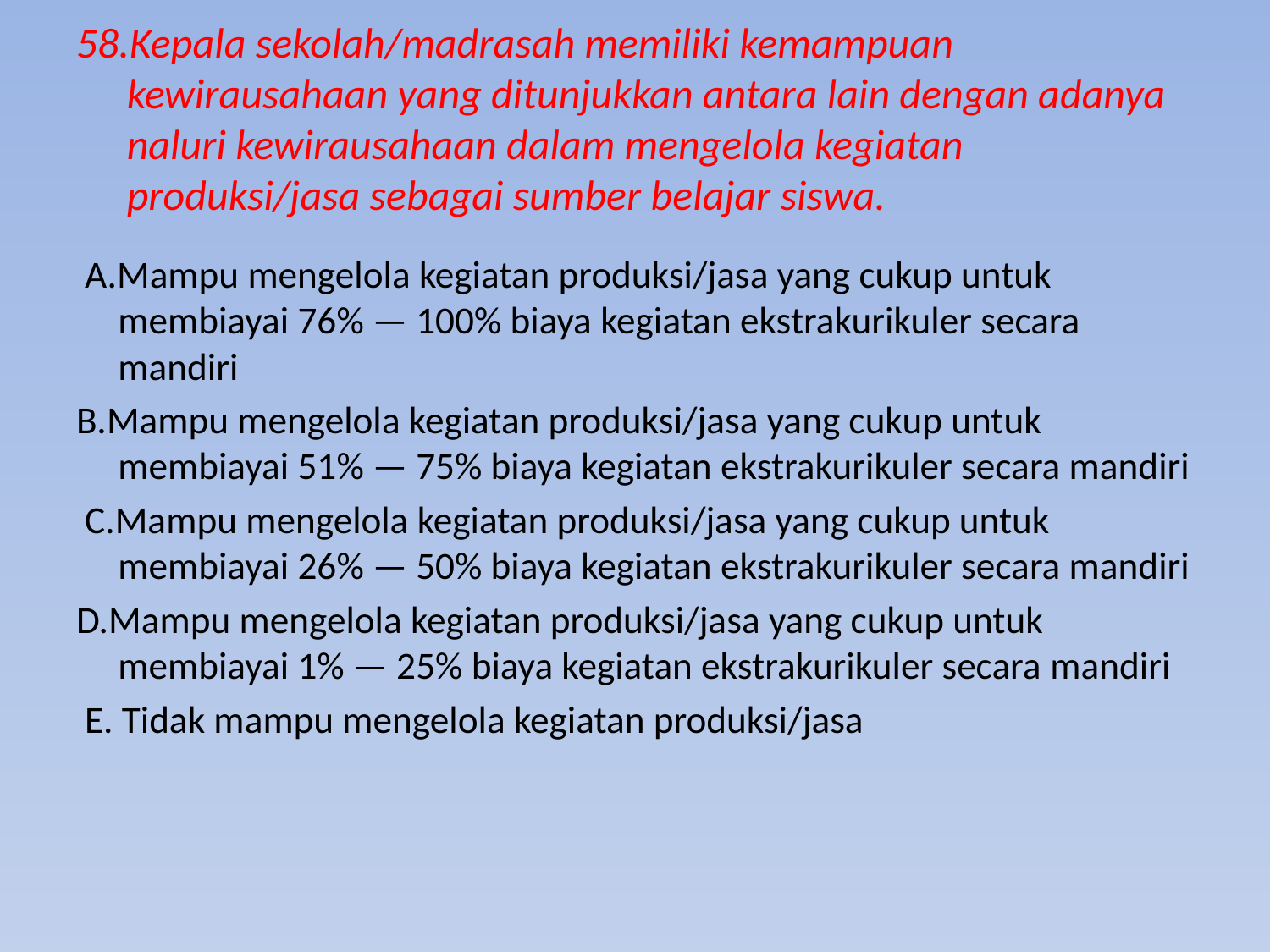

# 58.Kepala sekolah/madrasah memiliki kemampuan kewirausahaan yang ditunjukkan antara lain dengan adanya naluri kewirausahaan dalam mengelola kegiatan produksi/jasa sebagai sumber belajar siswa.
 A.Mampu mengelola kegiatan produksi/jasa yang cukup untuk membiayai 76% — 100% biaya kegiatan ekstrakurikuler secara mandiri
B.Mampu mengelola kegiatan produksi/jasa yang cukup untuk membiayai 51% — 75% biaya kegiatan ekstrakurikuler secara mandiri
 C.Mampu mengelola kegiatan produksi/jasa yang cukup untuk membiayai 26% — 50% biaya kegiatan ekstrakurikuler secara mandiri
D.Mampu mengelola kegiatan produksi/jasa yang cukup untuk membiayai 1% — 25% biaya kegiatan ekstrakurikuler secara mandiri
 E. Tidak mampu mengelola kegiatan produksi/jasa